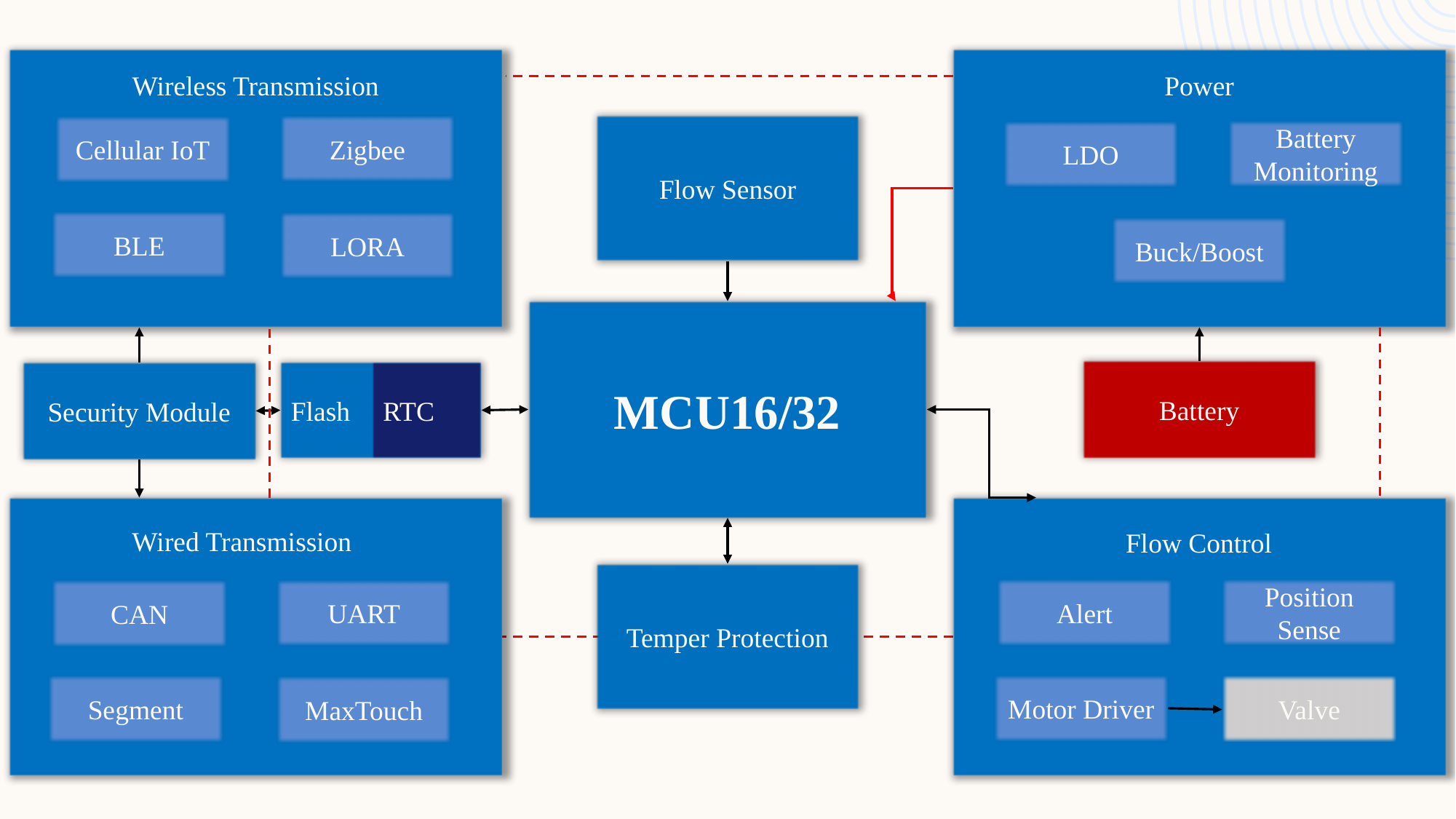

Wireless Transmission
Power
Zigbee
Flow Sensor
Cellular IoT
Battery Monitoring
LDO
BLE
LORA
Buck/Boost
MCU16/32
Battery
Security Module
Flash
RTC

Wired Transmission
Flow Control
Temper Protection
Position Sense
Alert
UART
CAN
Motor Driver
Segment
Valve
MaxTouch